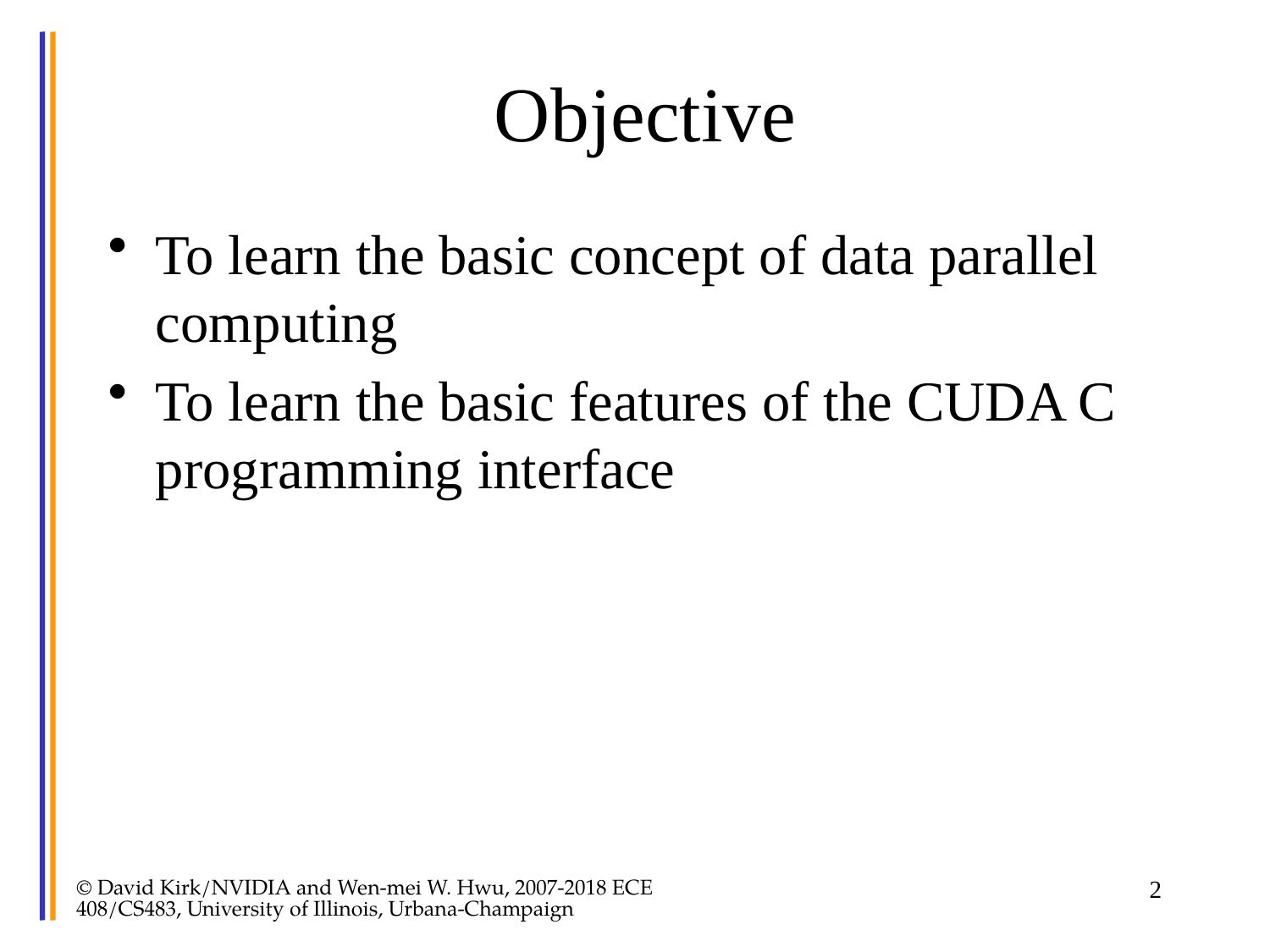

# Objective
To learn the basic concept of data parallel computing
To learn the basic features of the CUDA C programming interface
© David Kirk/NVIDIA and Wen-mei W. Hwu, 2007-2018 ECE408/CS483, University of Illinois, Urbana-Champaign
2